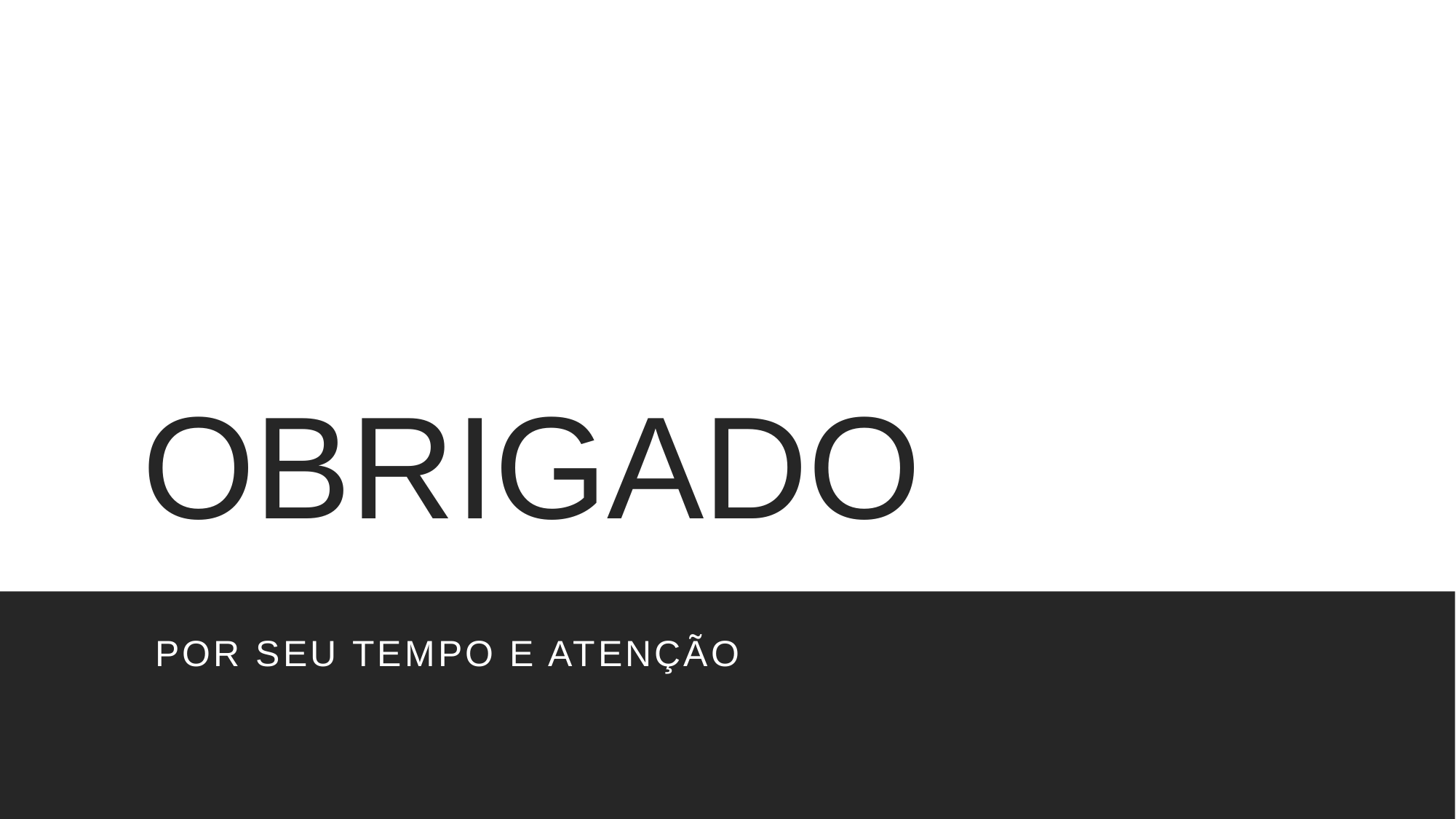

# OBRIGADO

Por seu tempo e atenção